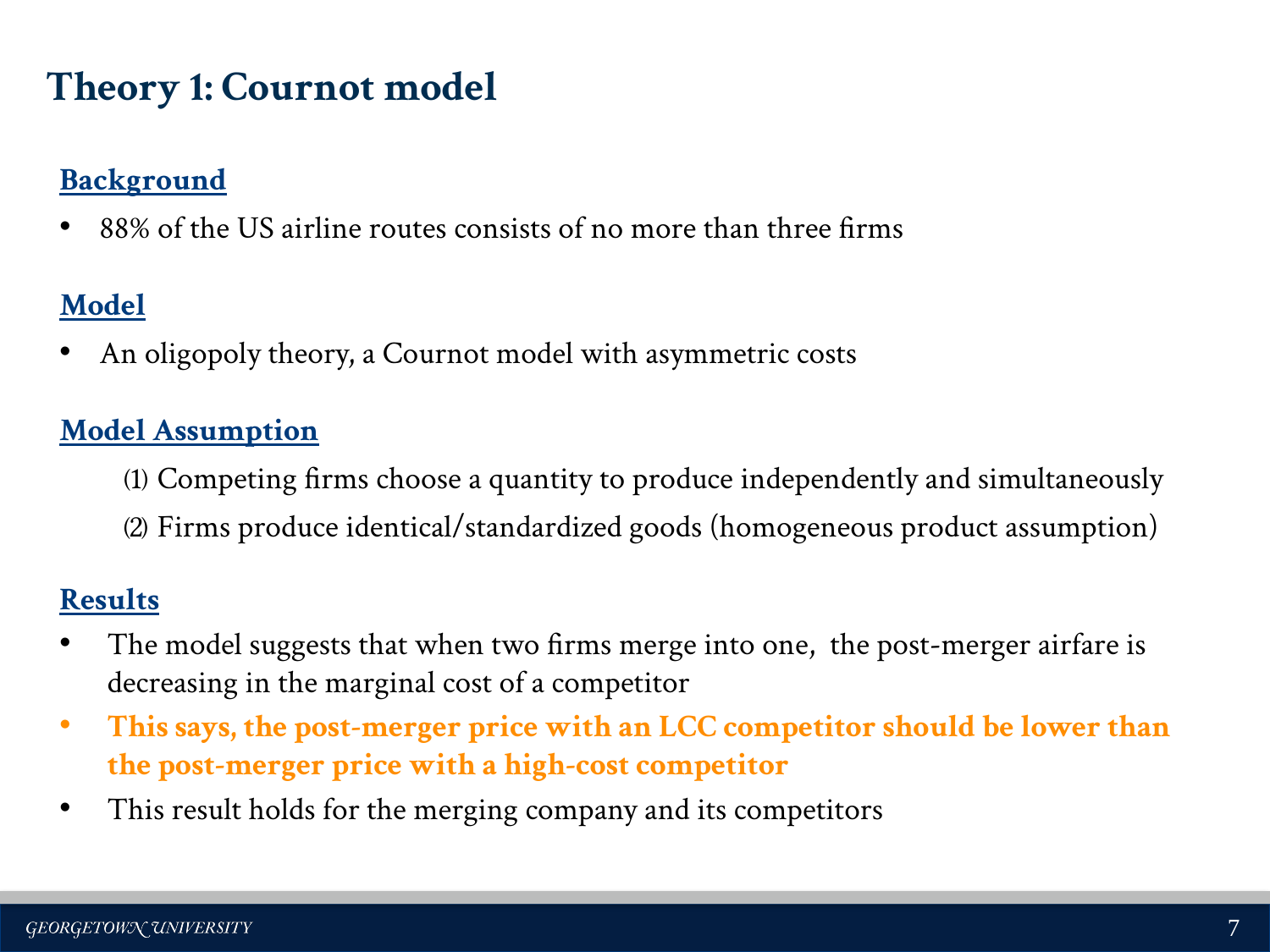

Theory 1: Cournot model
Background
88% of the US airline routes consists of no more than three firms

Model
An oligopoly theory, a Cournot model with asymmetric costs

Model Assumption
⑴ Competing firms choose a quantity to produce independently and simultaneously
⑵ Firms produce identical/standardized goods (homogeneous product assumption)

Results
The model suggests that when two firms merge into one,  the post-merger airfare is decreasing in the marginal cost of a competitor
This says, the post-merger price with an LCC competitor should be lower than the post-merger price with a high-cost competitor
This result holds for the merging company and its competitors
7